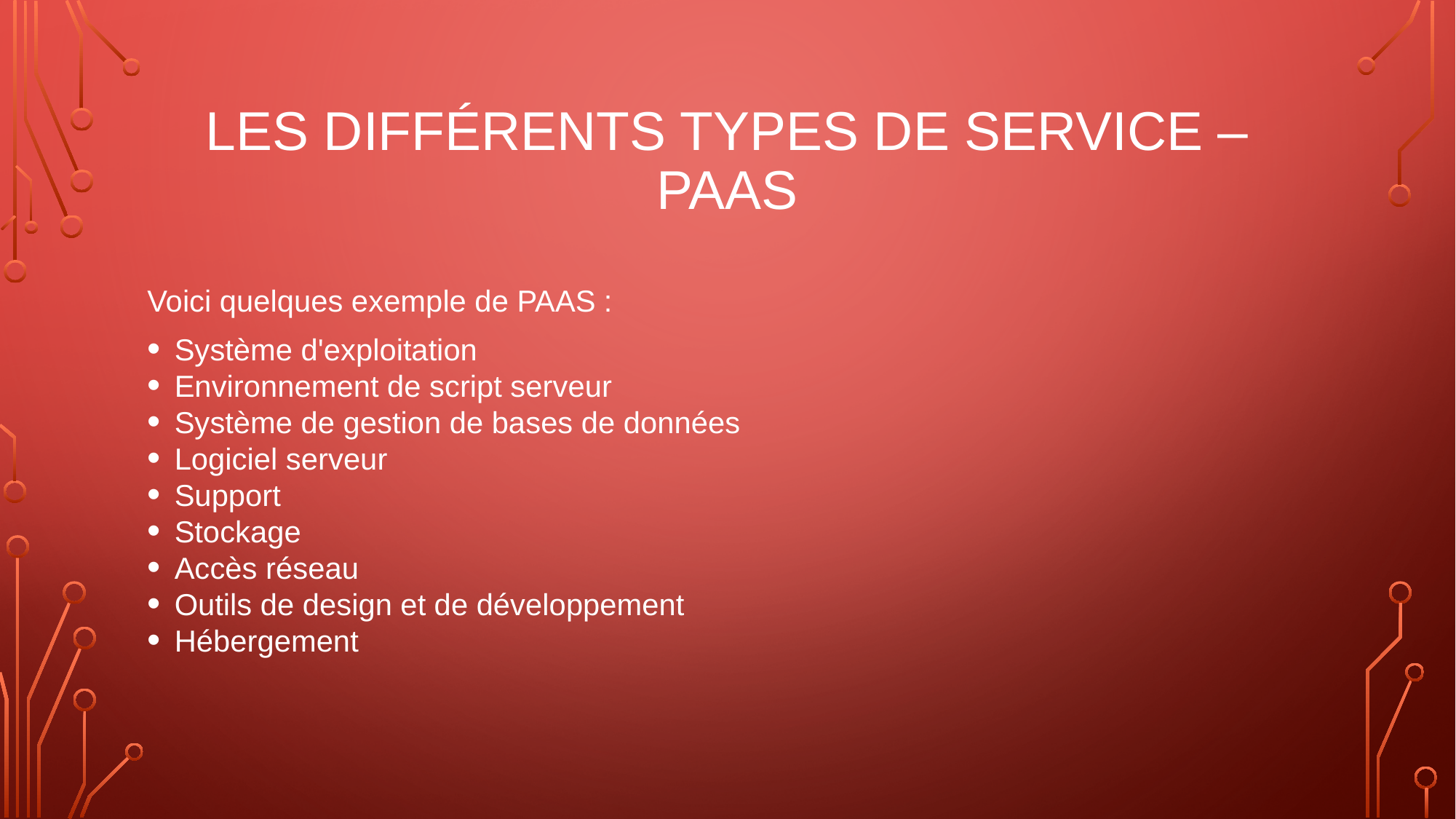

# Les différents types de service – Paas
Voici quelques exemple de PAAS :
Système d'exploitation
Environnement de script serveur
Système de gestion de bases de données
Logiciel serveur
Support
Stockage
Accès réseau
Outils de design et de développement
Hébergement